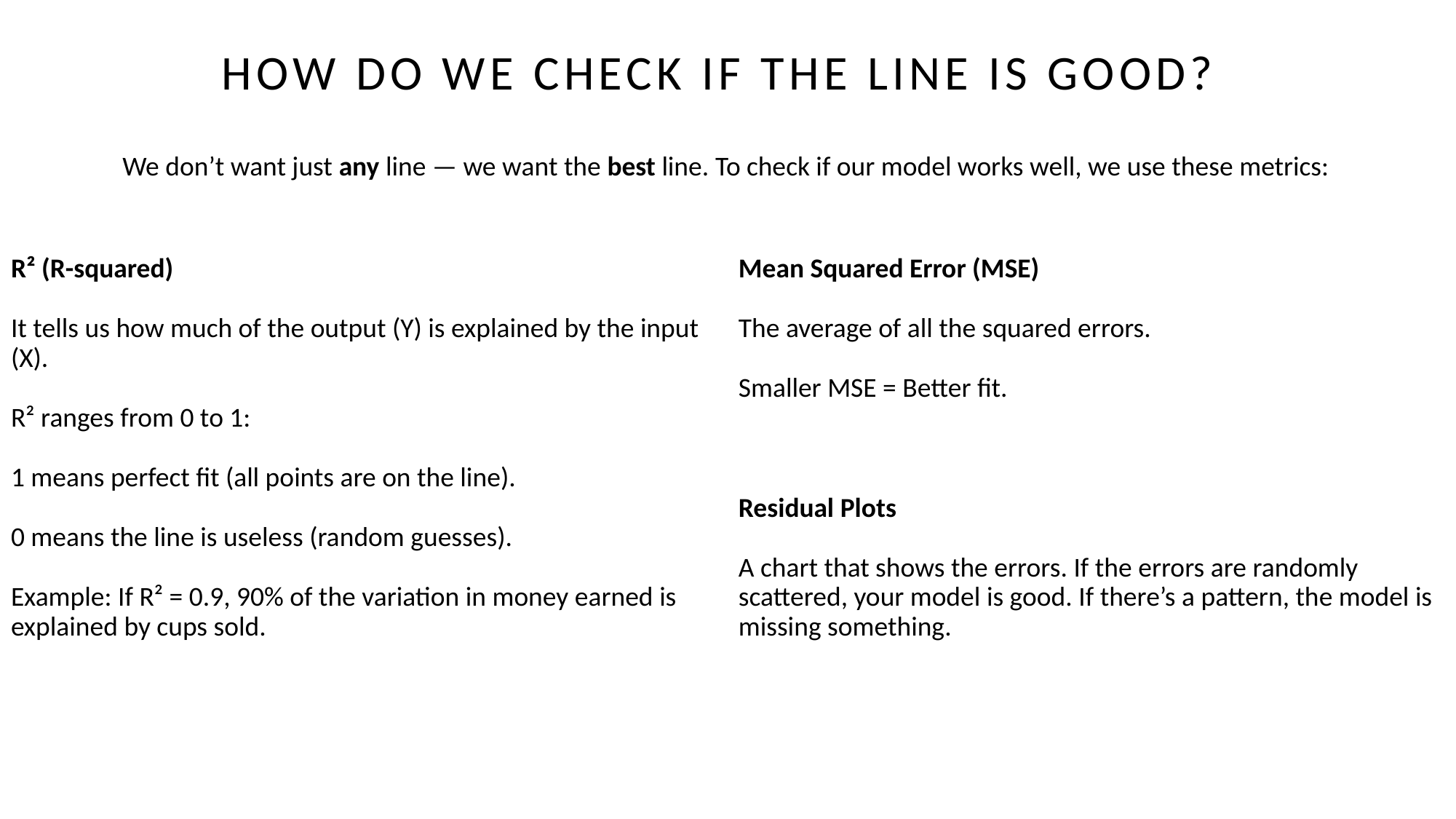

# How Do We Check If the Line Is Good?
We don’t want just any line — we want the best line. To check if our model works well, we use these metrics:
Mean Squared Error (MSE)
The average of all the squared errors.
Smaller MSE = Better fit.

Residual Plots
A chart that shows the errors. If the errors are randomly scattered, your model is good. If there’s a pattern, the model is missing something.
R² (R-squared)
It tells us how much of the output (Y) is explained by the input (X).
R² ranges from 0 to 1:
1 means perfect fit (all points are on the line).
0 means the line is useless (random guesses).
Example: If R² = 0.9, 90% of the variation in money earned is explained by cups sold.